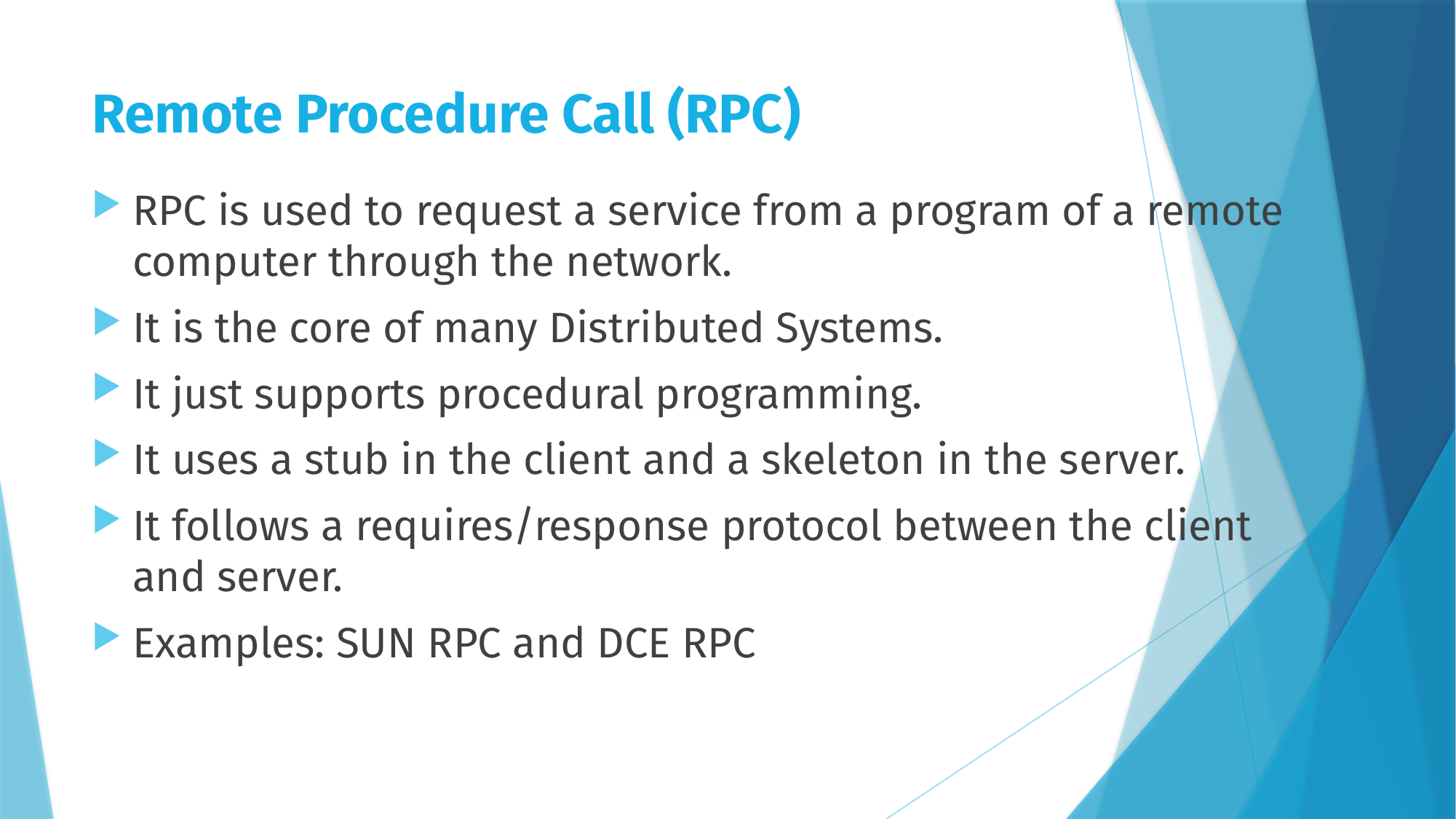

# Remote Procedure Call (RPC)
RPC is used to request a service from a program of a remote computer through the network.
It is the core of many Distributed Systems.
It just supports procedural programming.
It uses a stub in the client and a skeleton in the server.
It follows a requires/response protocol between the client and server.
Examples: SUN RPC and DCE RPC